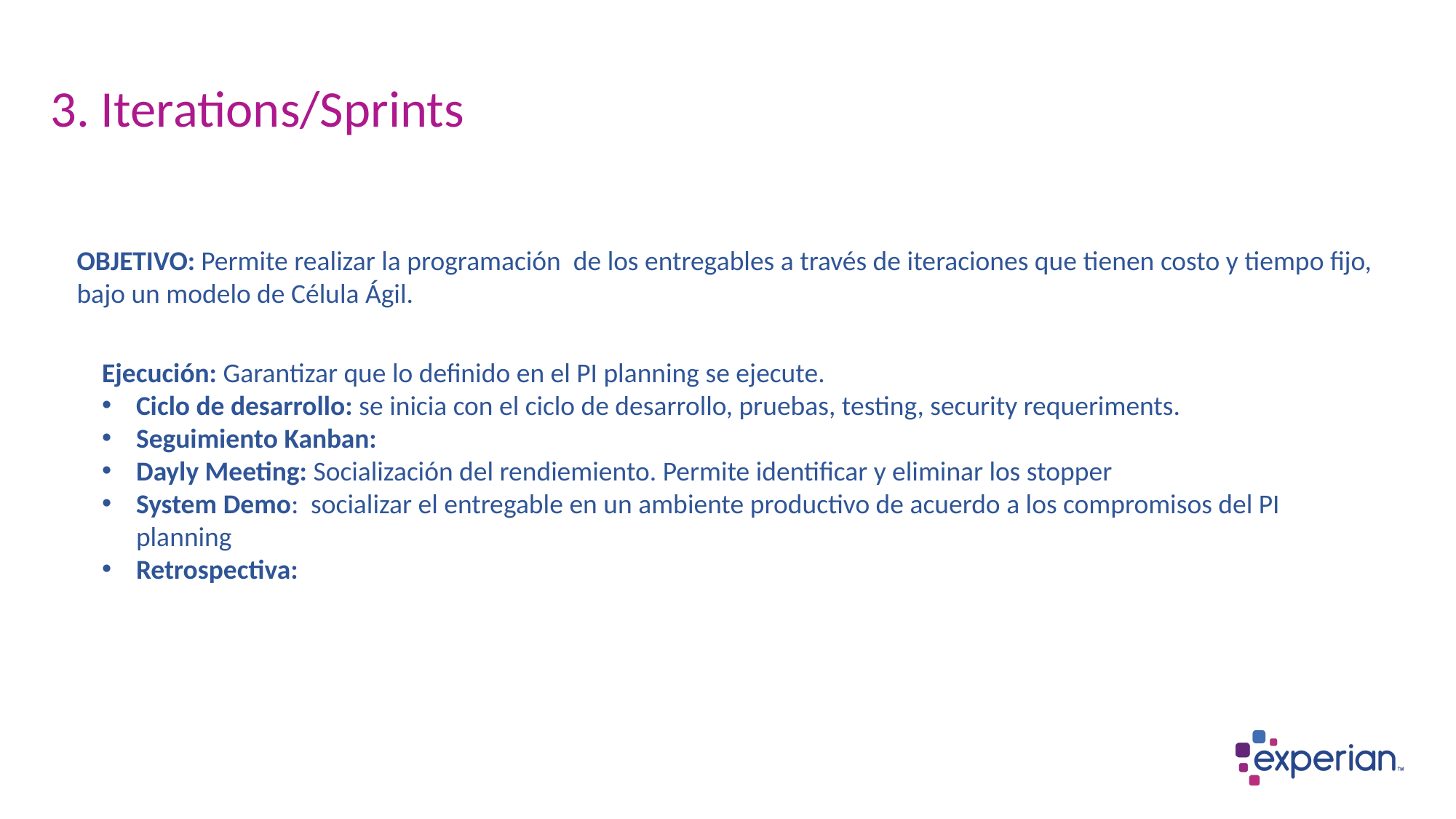

# 3. Iterations/Sprints

OBJETIVO: Permite realizar la programación  de los entregables a través de iteraciones que tienen costo y tiempo fijo, bajo un modelo de Célula Ágil.

Ejecución: Garantizar que lo definido en el PI planning se ejecute.
Ciclo de desarrollo: se inicia con el ciclo de desarrollo, pruebas, testing, security requeriments.
Seguimiento Kanban:
Dayly Meeting: Socialización del rendiemiento. Permite identificar y eliminar los stopper
System Demo:  socializar el entregable en un ambiente productivo de acuerdo a los compromisos del PI planning
Retrospectiva: